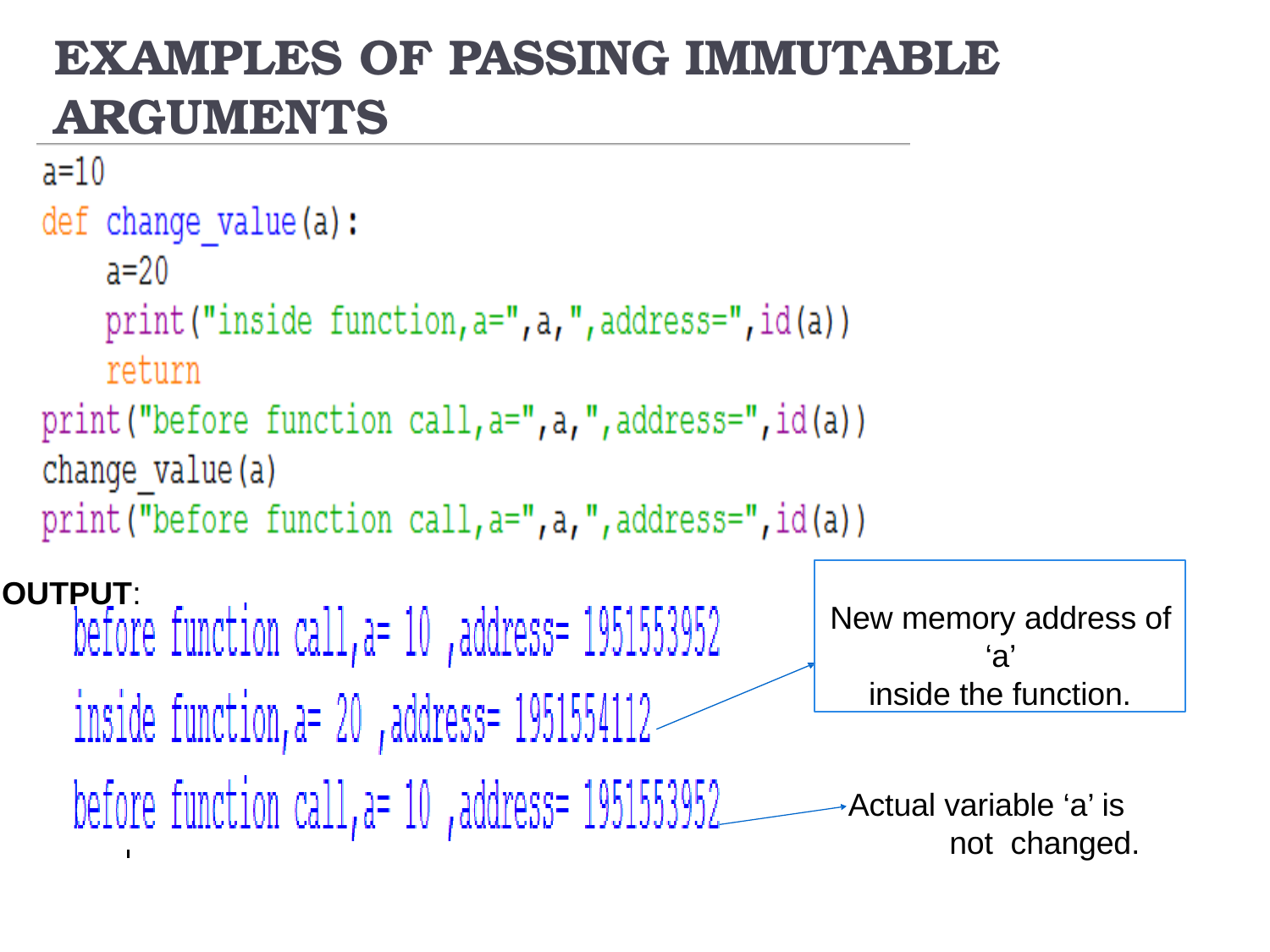

# EXAMPLES OF PASSING IMMUTABLE ARGUMENTS

New memory address of ‘a’
inside the function.
OUTPUT:

Actual variable ‘a’ is not  changed.